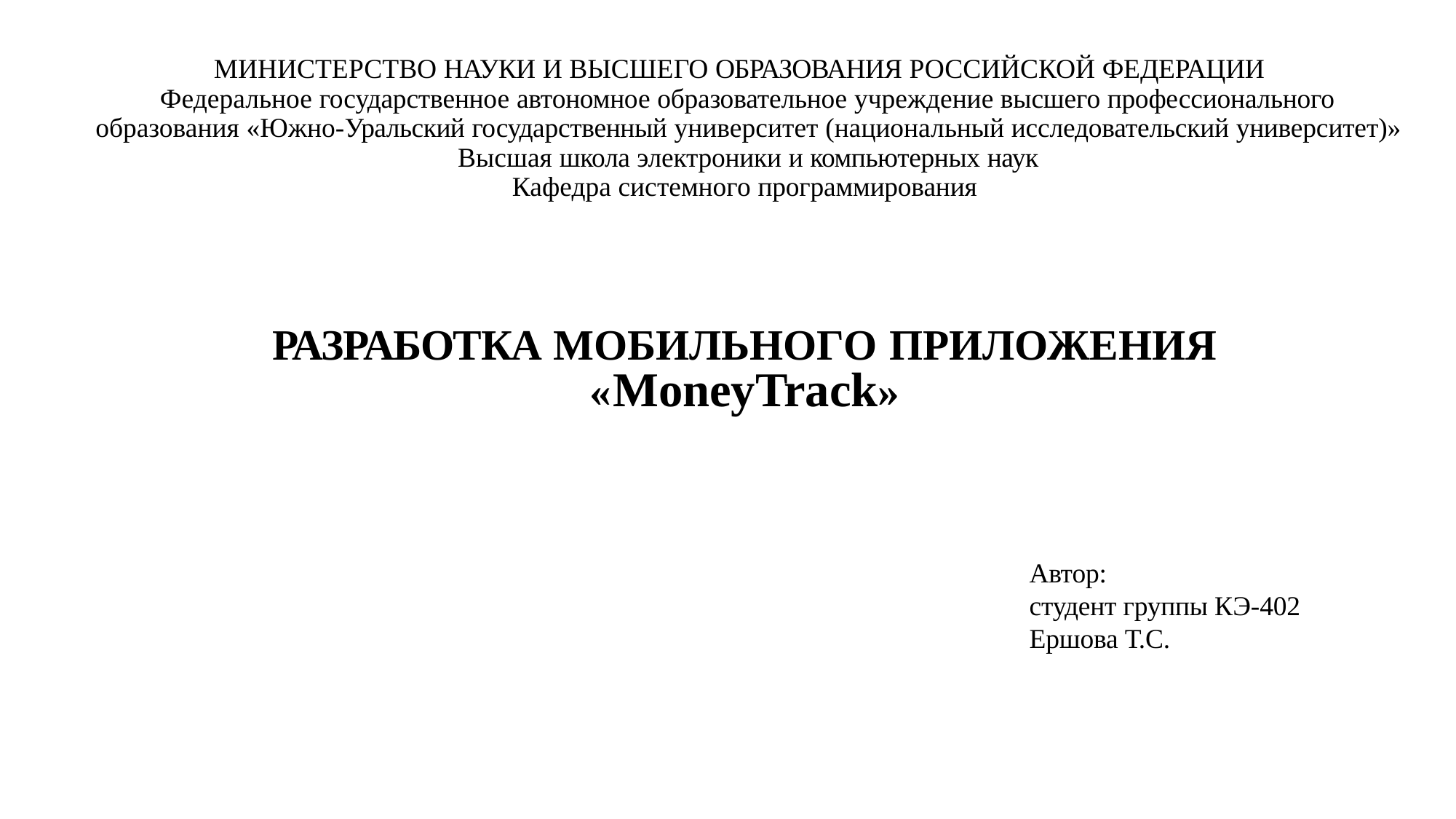

# МИНИСТЕРСТВО НАУКИ И ВЫСШЕГО ОБРАЗОВАНИЯ РОССИЙСКОЙ ФЕДЕРАЦИИ
Федеральное государственное автономное образовательное учреждение высшего профессионального образования «Южно-Уральский государственный университет (национальный исследовательский университет)» Высшая школа электроники и компьютерных наук
Кафедра системного программирования
РАЗРАБОТКА МОБИЛЬНОГО ПРИЛОЖЕНИЯ «MoneyTrack»
Автор:
студент группы КЭ-402 Ершова Т.С.